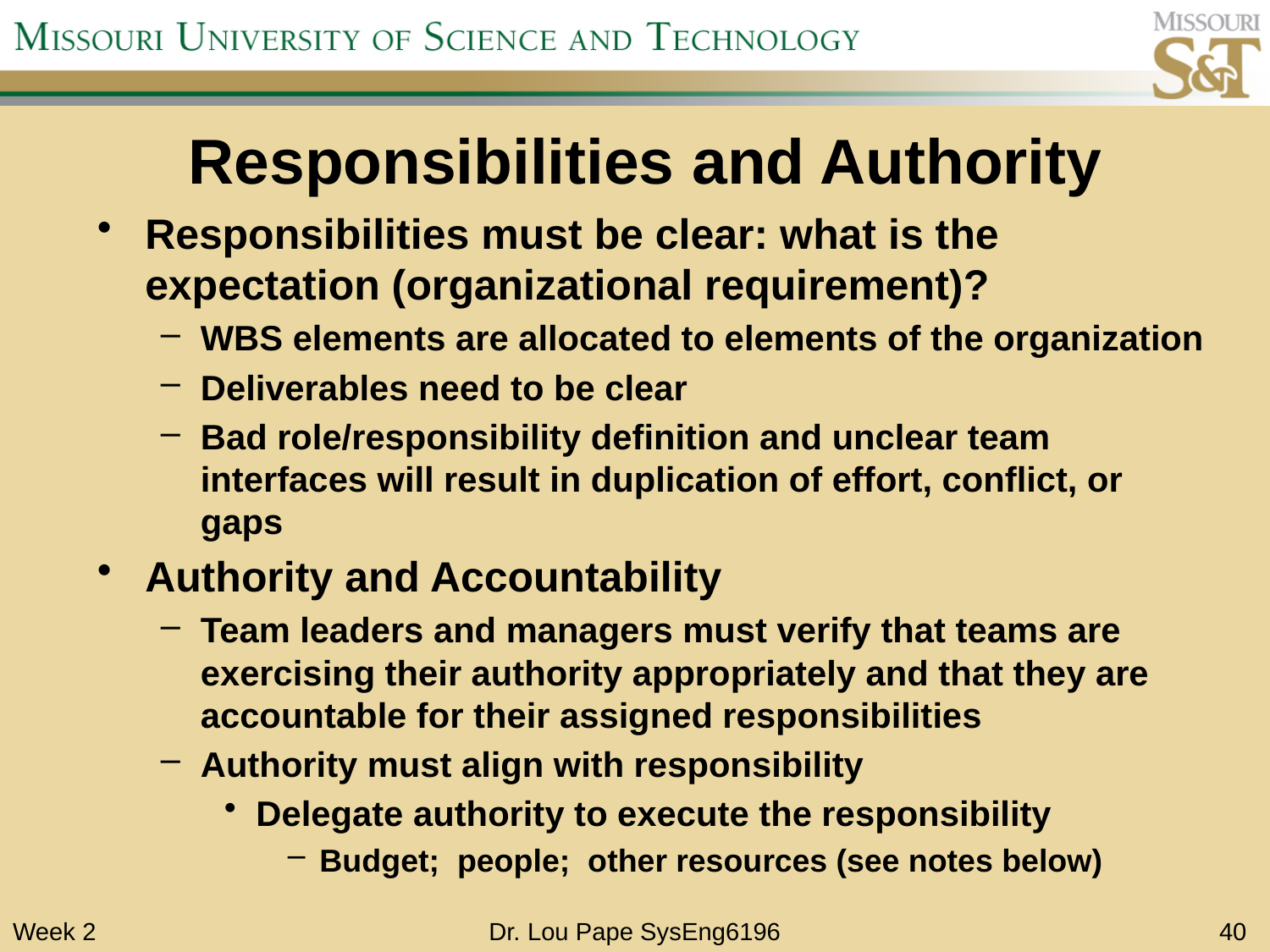

# Responsibilities and Authority
Responsibilities must be clear: what is the expectation (organizational requirement)?
WBS elements are allocated to elements of the organization
Deliverables need to be clear
Bad role/responsibility definition and unclear team interfaces will result in duplication of effort, conflict, or gaps
Authority and Accountability
Team leaders and managers must verify that teams are exercising their authority appropriately and that they are accountable for their assigned responsibilities
Authority must align with responsibility
Delegate authority to execute the responsibility
Budget;  people;  other resources (see notes below)
Week 2
Dr. Lou Pape SysEng6196
40